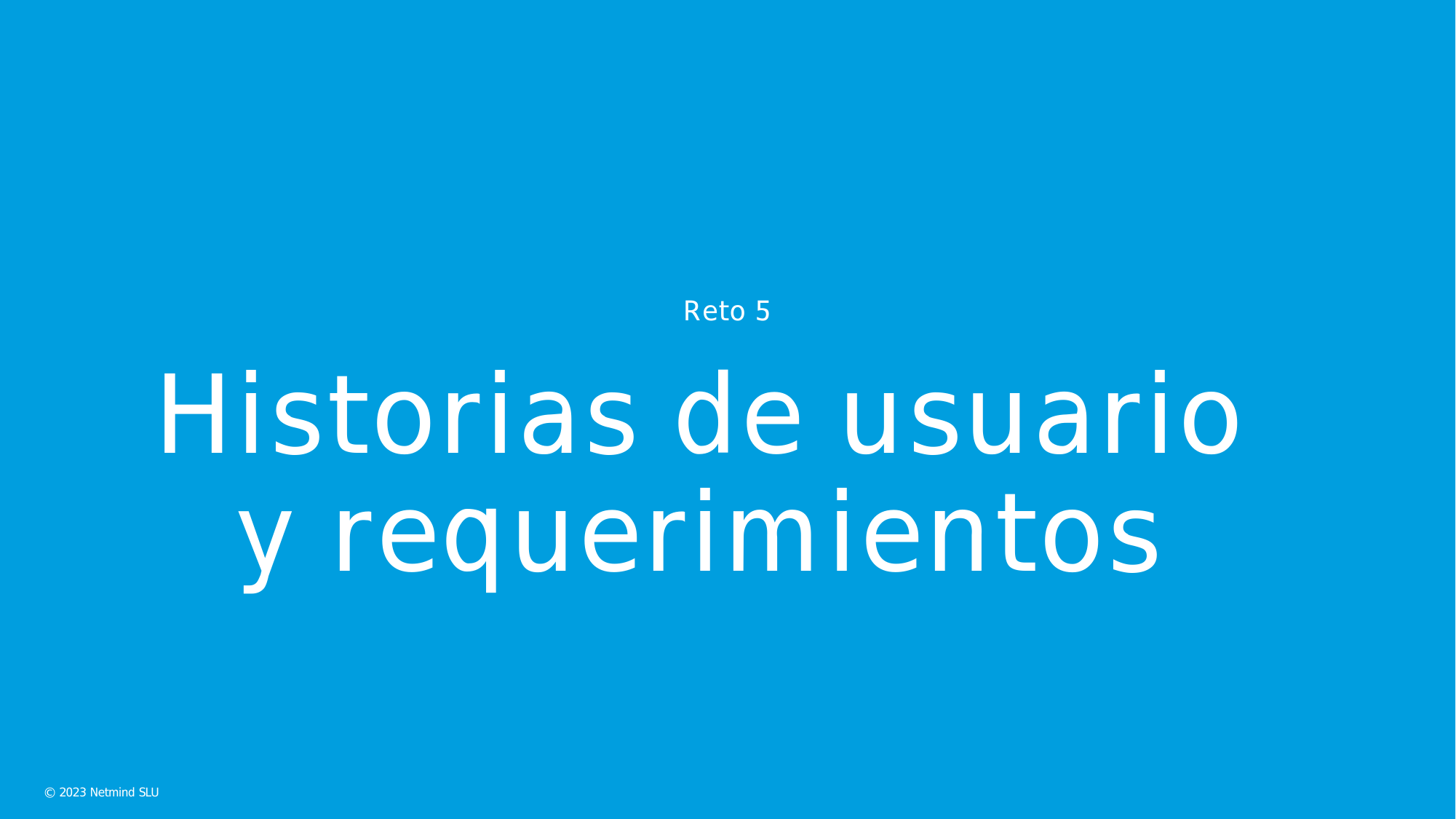

Reto 5
# Historias de usuario y requerimientos
© 2023 Netmind SLU